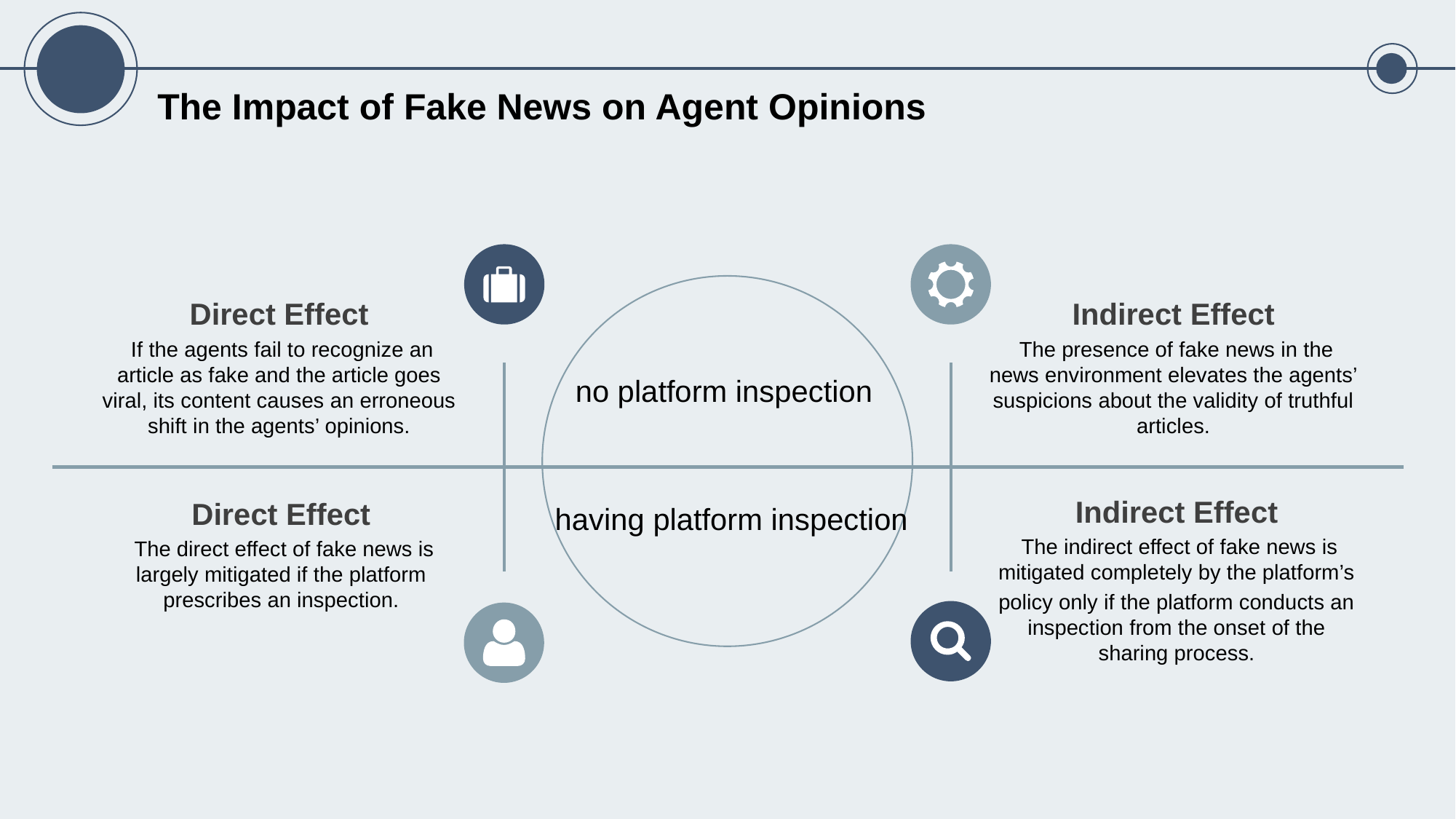

The Impact of Fake News on Agent Opinions

Direct Effect
 If the agents fail to recognize an article as fake and the article goes viral, its content causes an erroneous shift in the agents’ opinions.
Indirect Effect
 The presence of fake news in the news environment elevates the agents’ suspicions about the validity of truthful articles.
no platform inspection
Indirect Effect
 The indirect effect of fake news is mitigated completely by the platform’s
policy only if the platform conducts an inspection from the onset of the sharing process.
Direct Effect
 The direct effect of fake news is largely mitigated if the platform prescribes an inspection.
having platform inspection